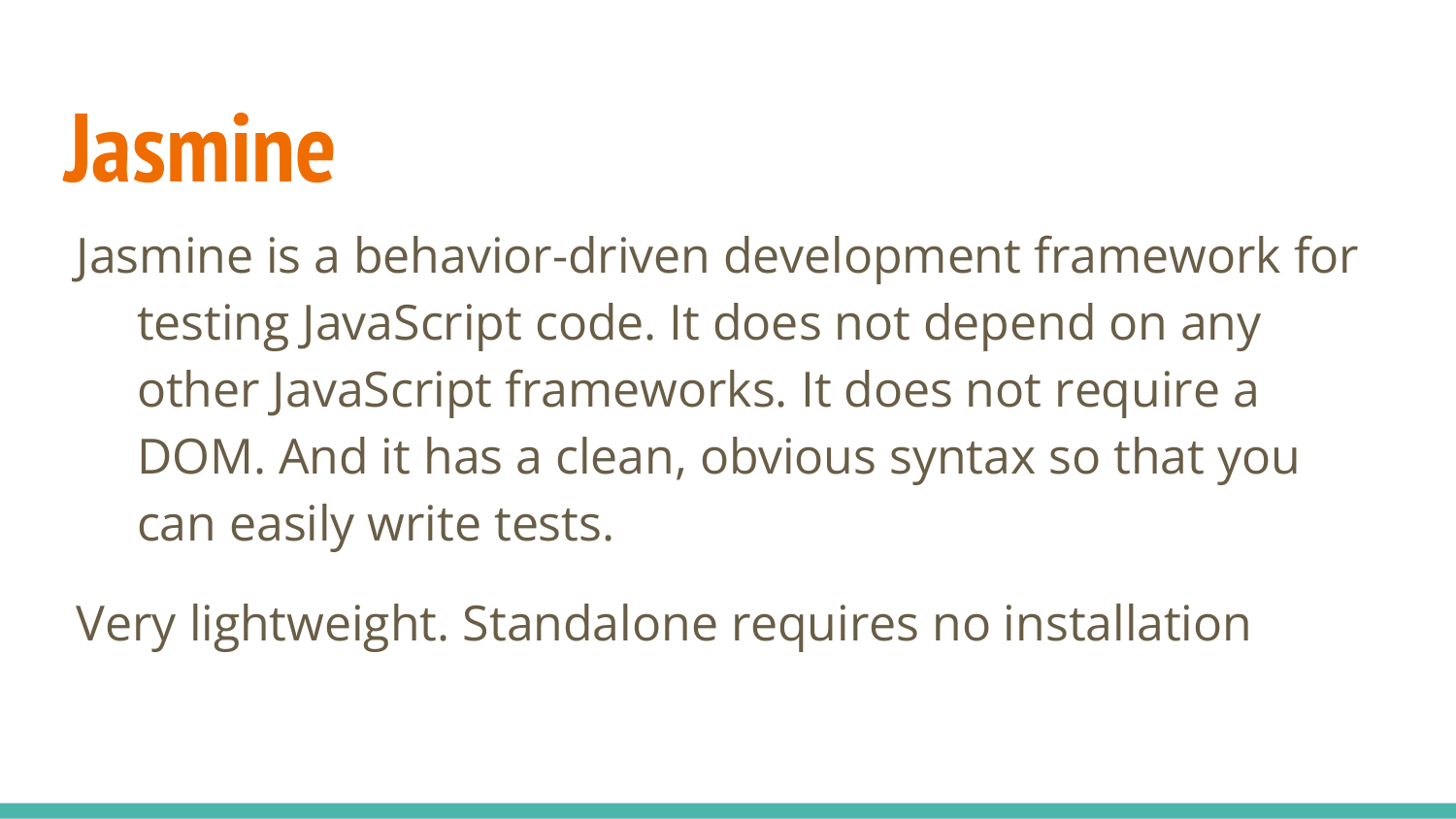

# Jasmine
Jasmine is a behavior-driven development framework for testing JavaScript code. It does not depend on any other JavaScript frameworks. It does not require a DOM. And it has a clean, obvious syntax so that you can easily write tests.
Very lightweight. Standalone requires no installation